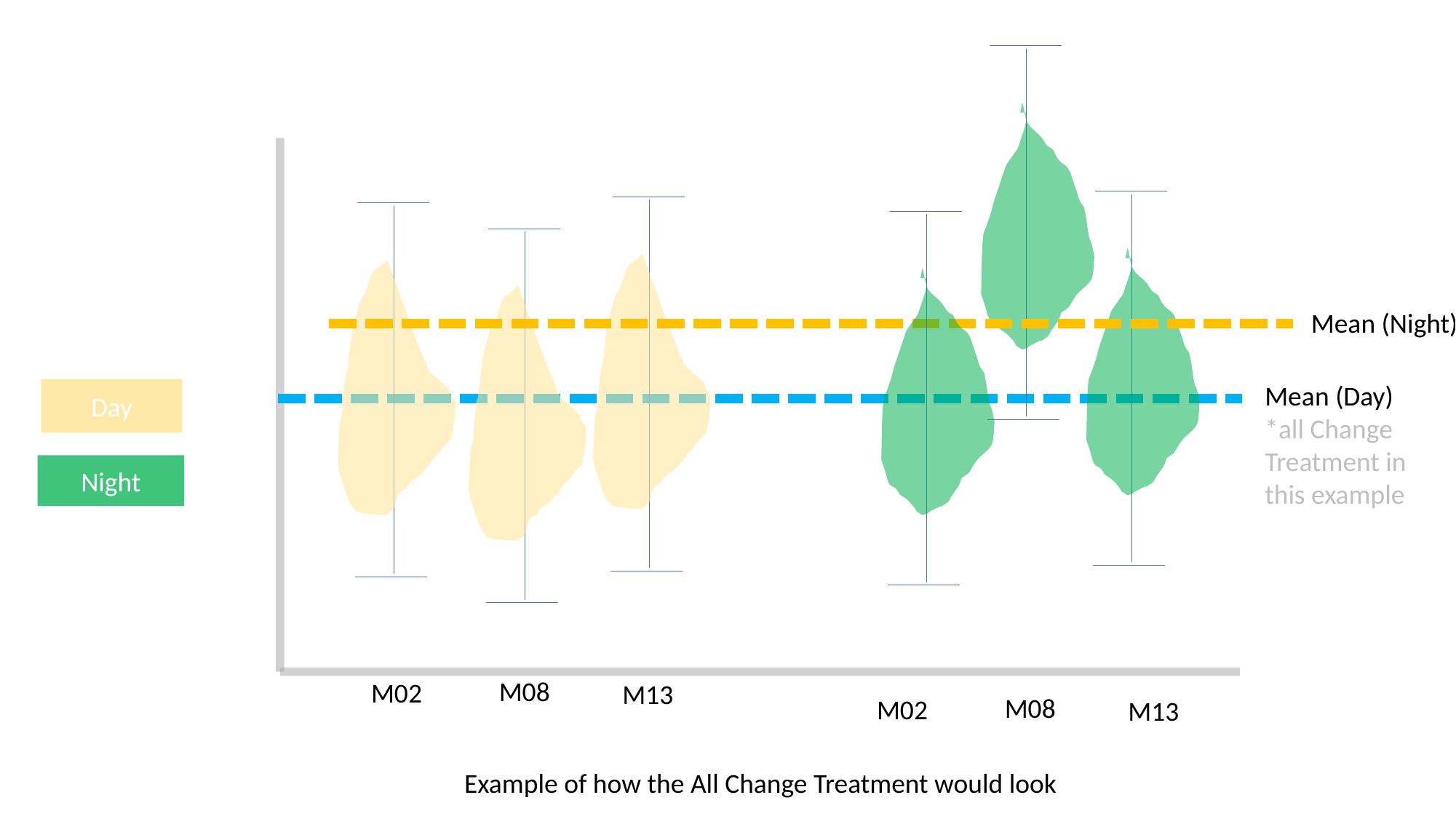

Mean (Night)
Mean (Day)
*all Change Treatment in this example
Day
Night
M08
M02
M13
M08
M02
M13
Example of how the All Change Treatment would look